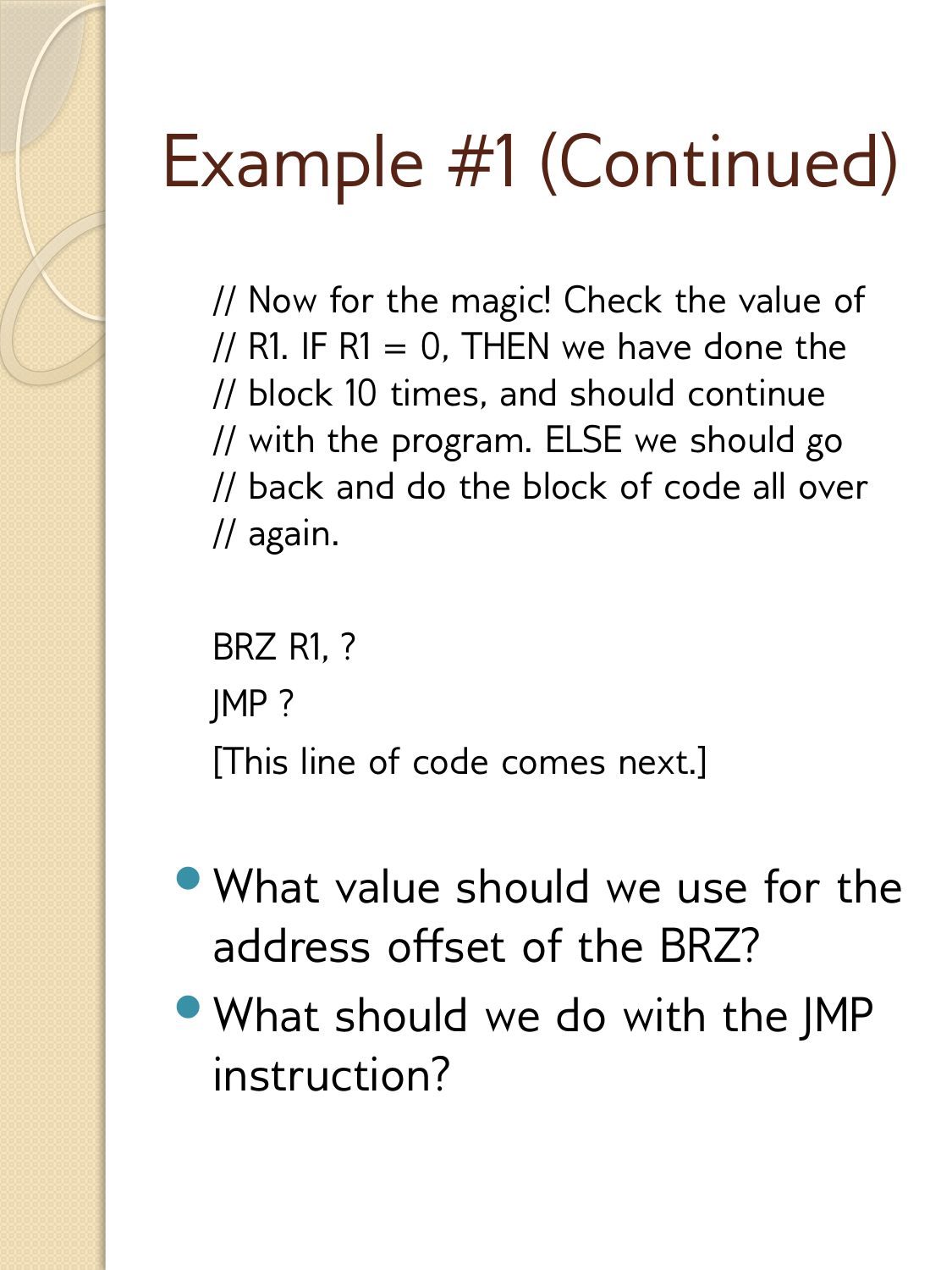

# Example #1 (Continued)
	// Now for the magic! Check the value of
// R1. IF R1 = 0, THEN we have done the
// block 10 times, and should continue
// with the program. ELSE we should go
// back and do the block of code all over
// again.

	BRZ R1, ?
	JMP ?
	[This line of code comes next.]

What value should we use for the address offset of the BRZ?
What should we do with the JMP instruction?